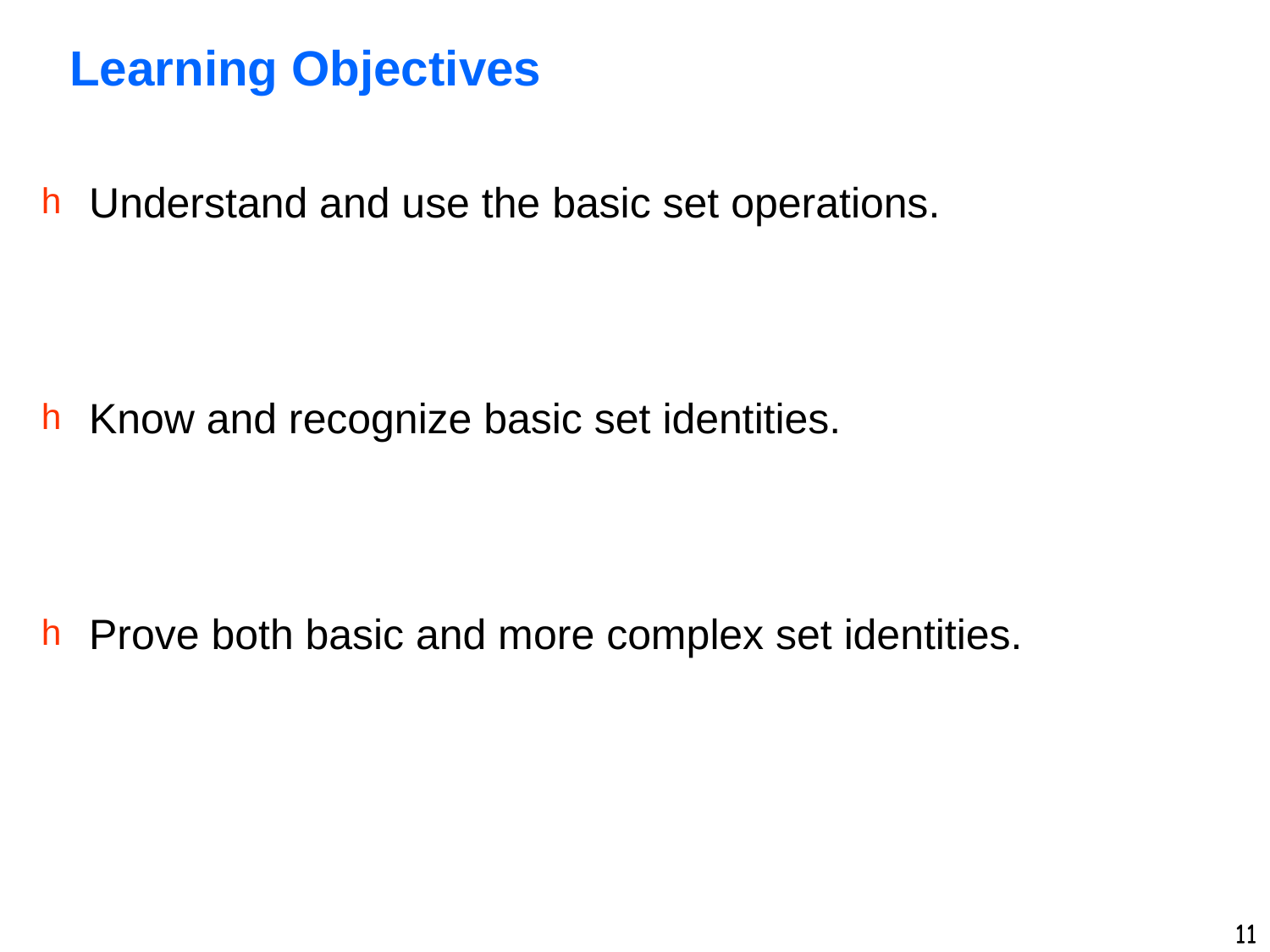

# Learning Objectives
Understand and use the basic set operations.

Know and recognize basic set identities.

Prove both basic and more complex set identities.
11